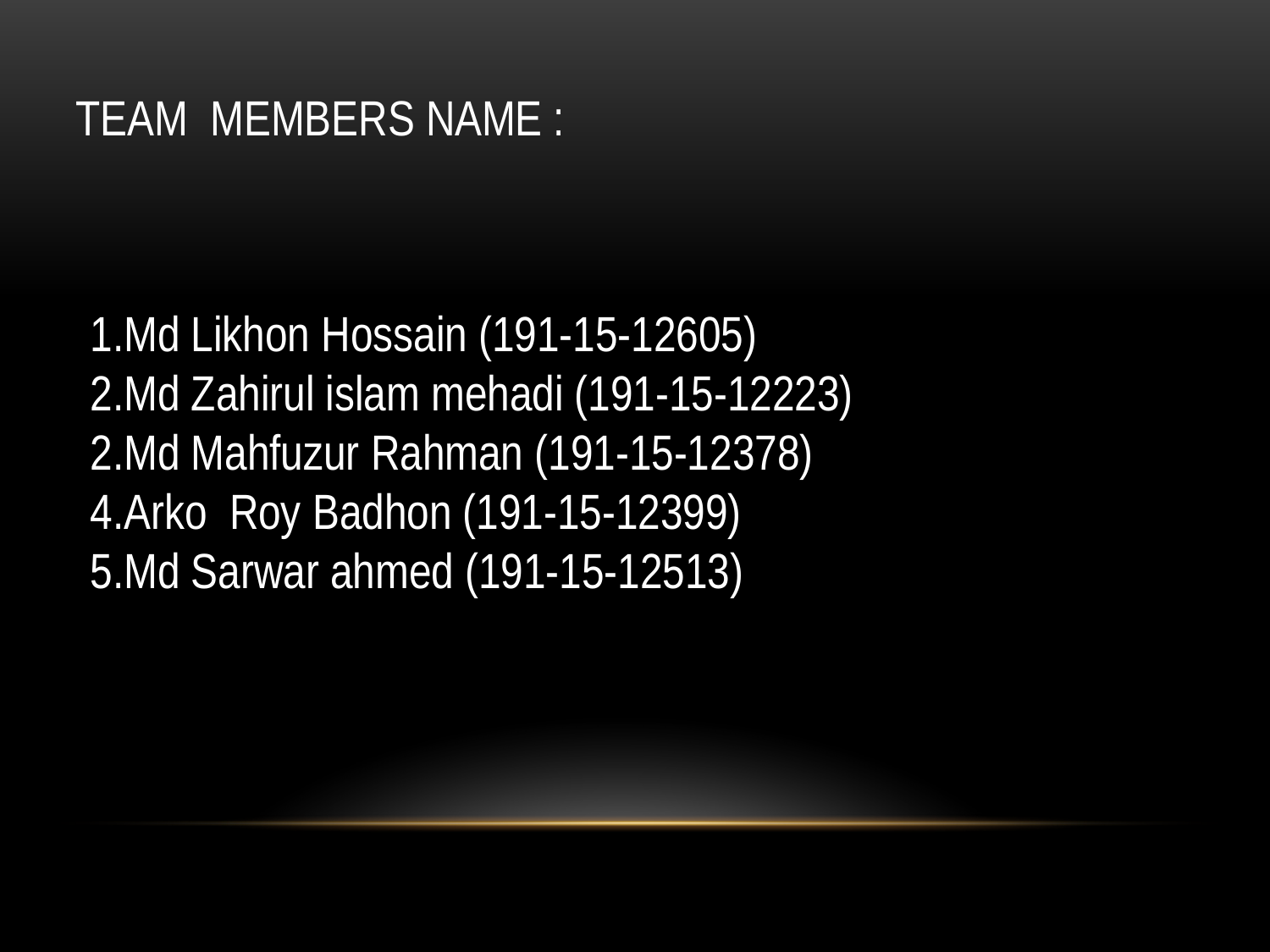

TEAM  MEMBERS NAME :
1.Md Likhon Hossain (191-15-12605)
2.Md Zahirul islam mehadi (191-15-12223)
2.Md Mahfuzur Rahman (191-15-12378)
4.Arko  Roy Badhon (191-15-12399)
5.Md Sarwar ahmed (191-15-12513)